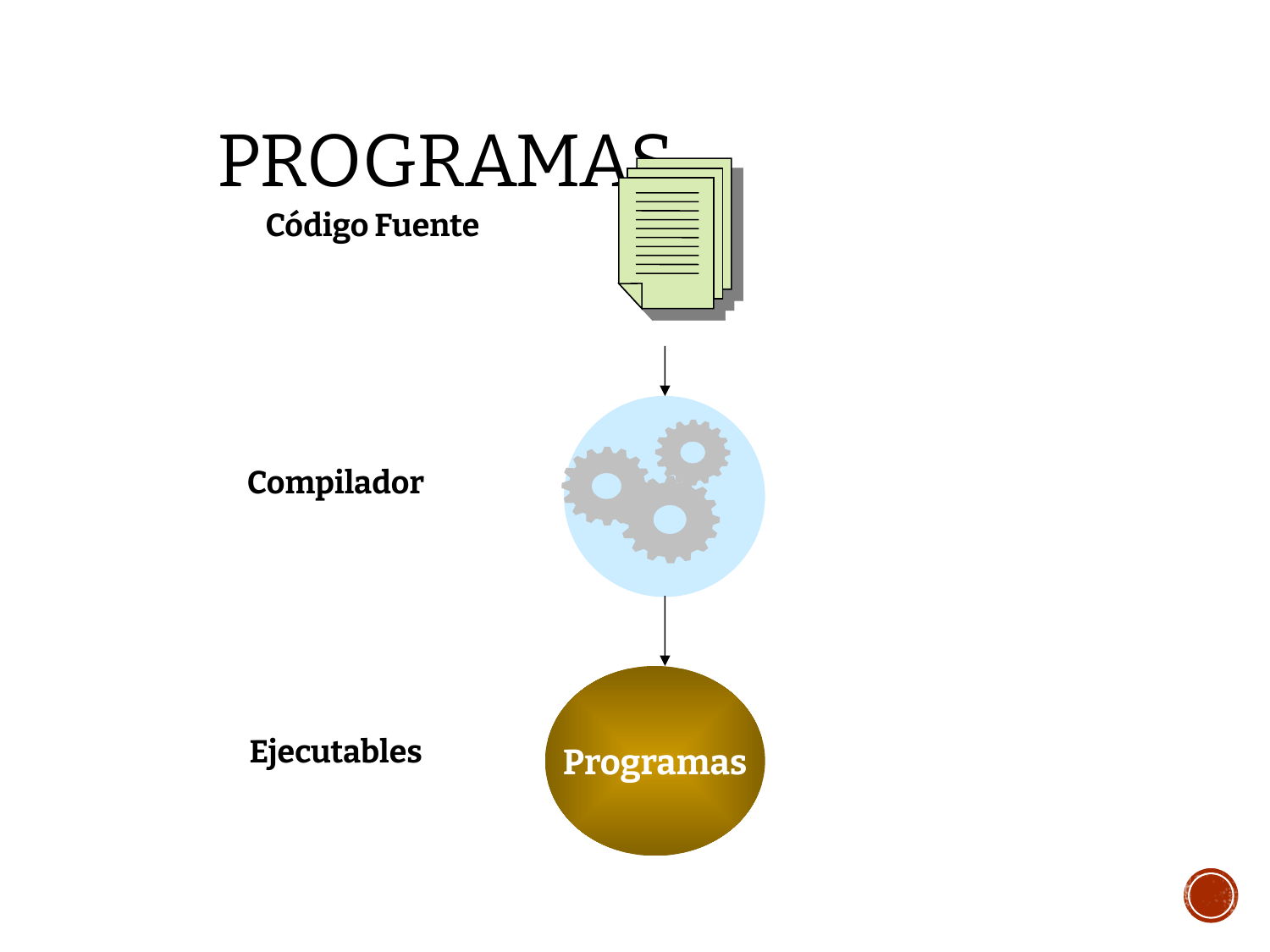

# Programas

Código Fuente

Compilador

Programas
Ejecutables